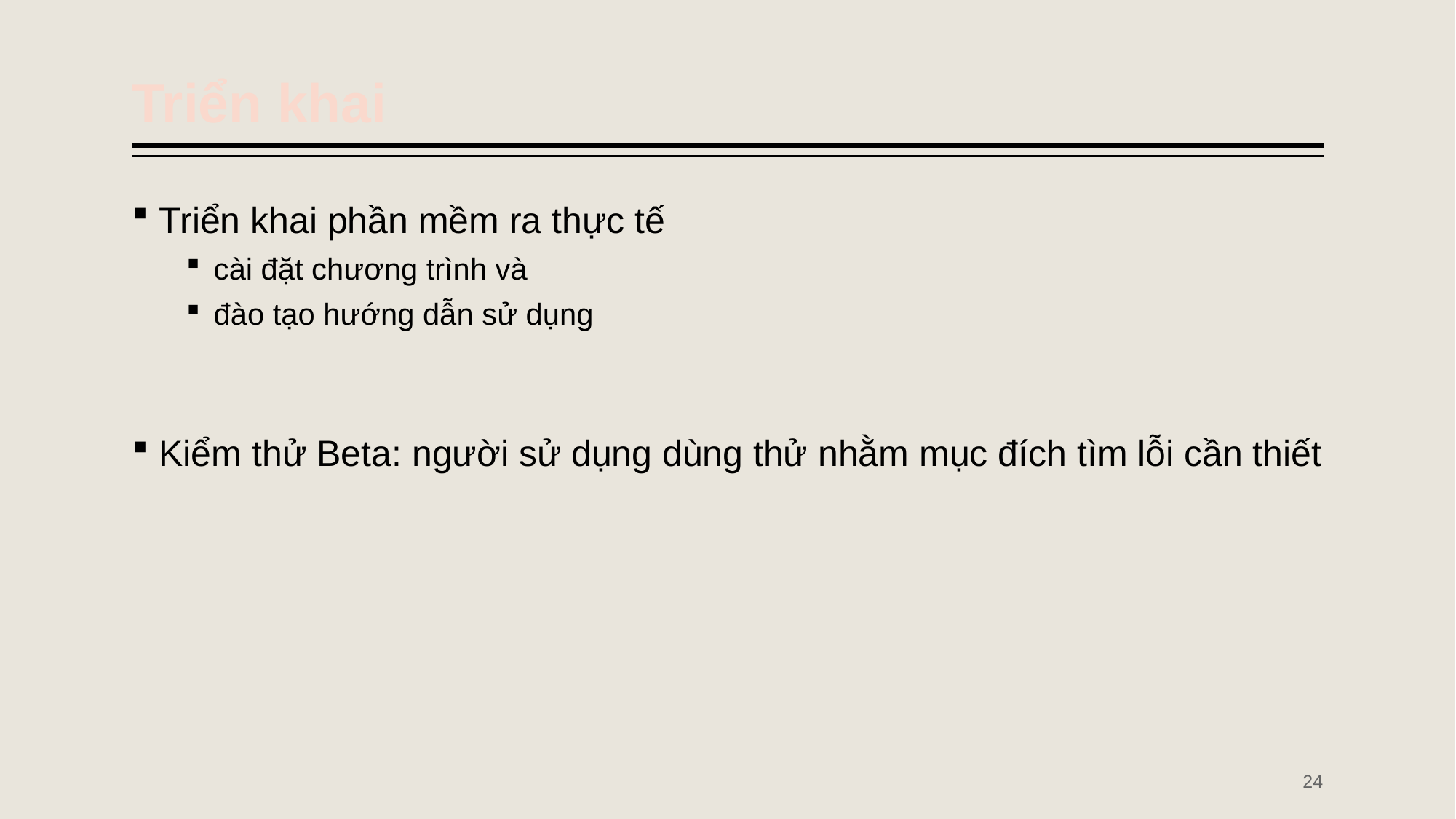

# Triển khai
Triển khai phần mềm ra thực tế
cài đặt chương trình và
đào tạo hướng dẫn sử dụng

Kiểm thử Beta: người sử dụng dùng thử nhằm mục đích tìm lỗi cần thiết
24